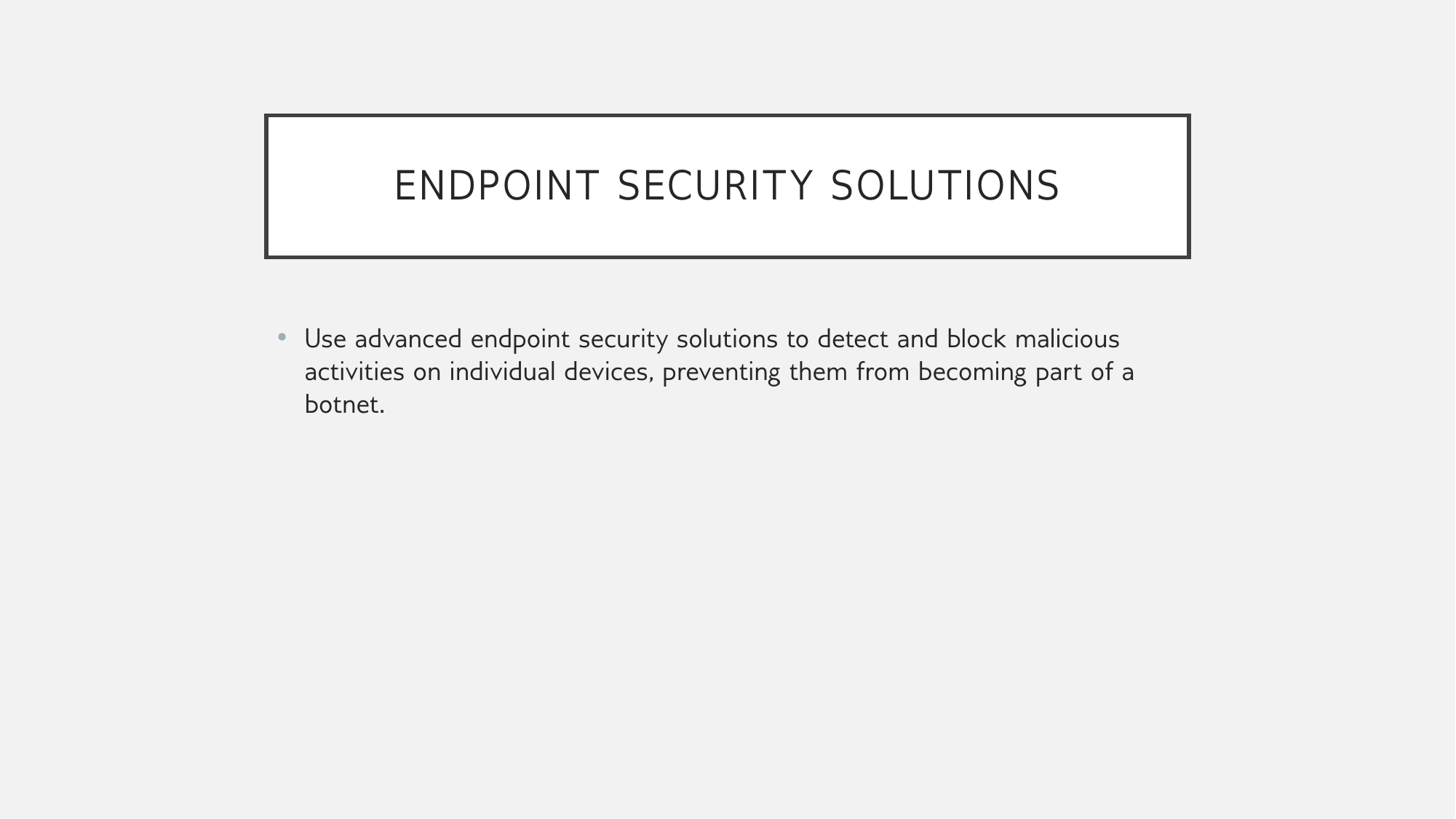

# Endpoint Security Solutions
Use advanced endpoint security solutions to detect and block malicious activities on individual devices, preventing them from becoming part of a botnet.